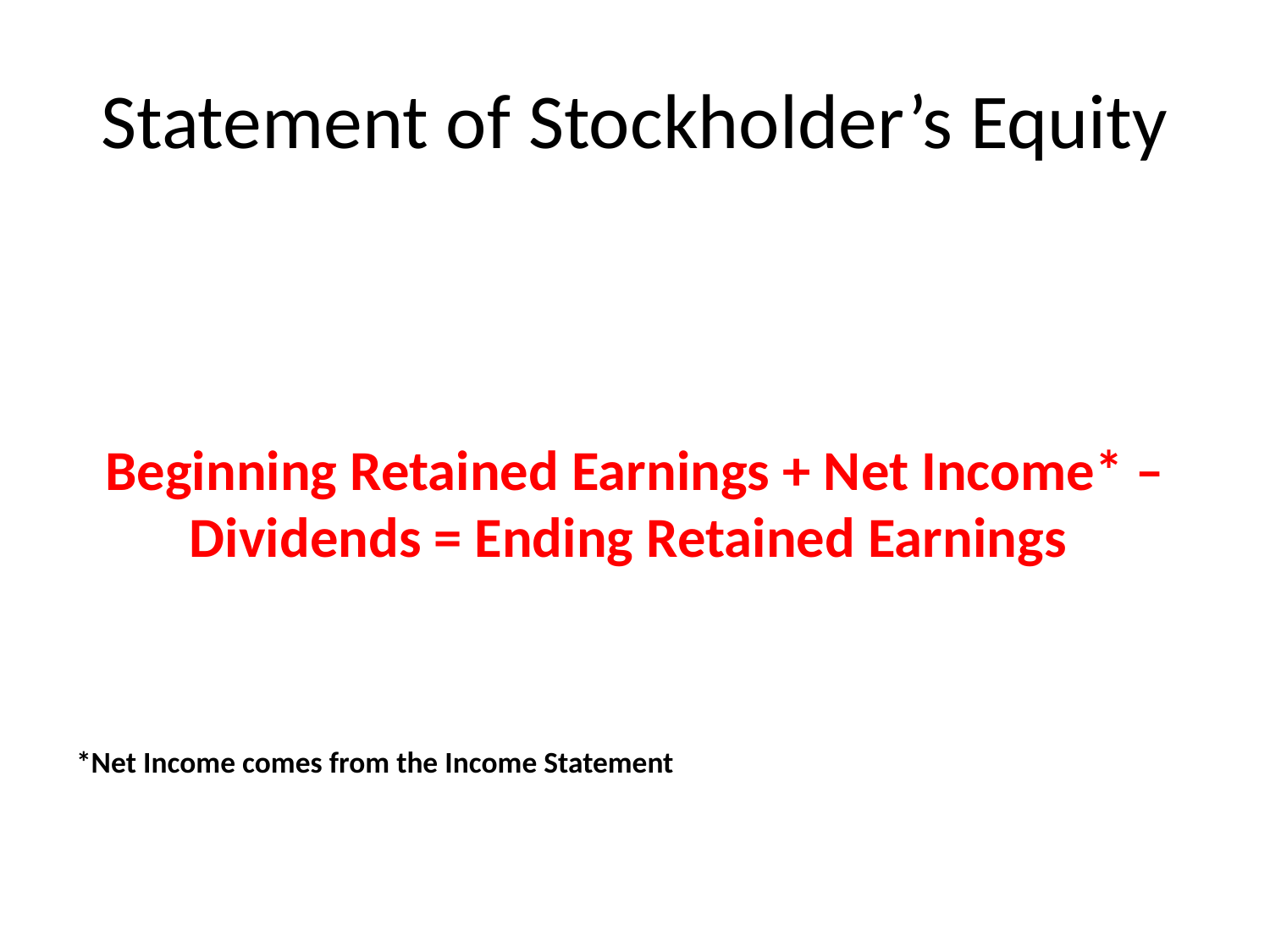

# Statement of Stockholder’s Equity

Beginning Retained Earnings + Net Income* – Dividends = Ending Retained Earnings

*Net Income comes from the Income Statement